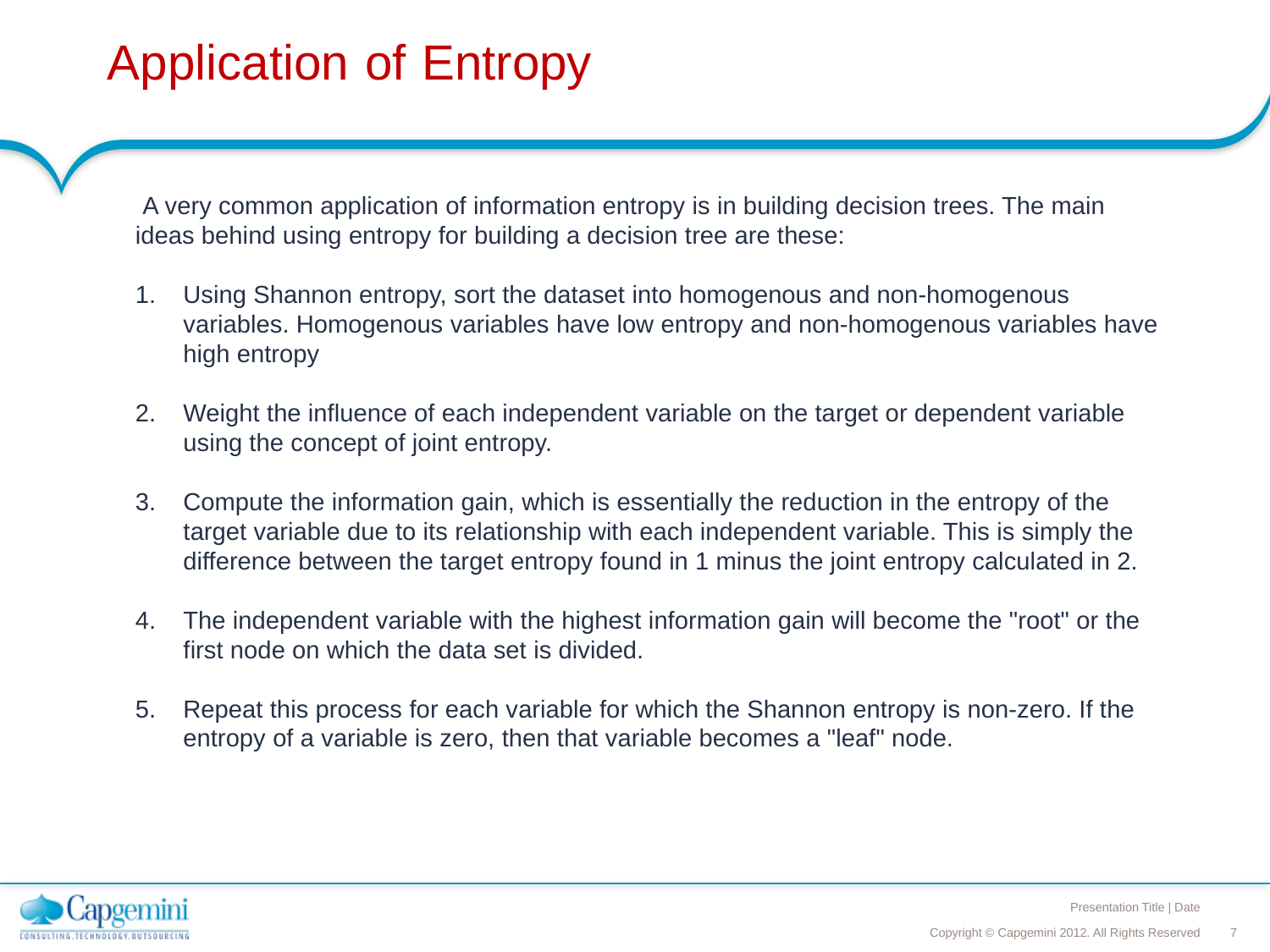

# Application of Entropy
 A very common application of information entropy is in building decision trees. The main ideas behind using entropy for building a decision tree are these:

Using Shannon entropy, sort the dataset into homogenous and non-homogenous variables. Homogenous variables have low entropy and non-homogenous variables have high entropy

Weight the influence of each independent variable on the target or dependent variable using the concept of joint entropy.

Compute the information gain, which is essentially the reduction in the entropy of the target variable due to its relationship with each independent variable. This is simply the difference between the target entropy found in 1 minus the joint entropy calculated in 2.

The independent variable with the highest information gain will become the "root" or the first node on which the data set is divided.

Repeat this process for each variable for which the Shannon entropy is non-zero. If the entropy of a variable is zero, then that variable becomes a "leaf" node.